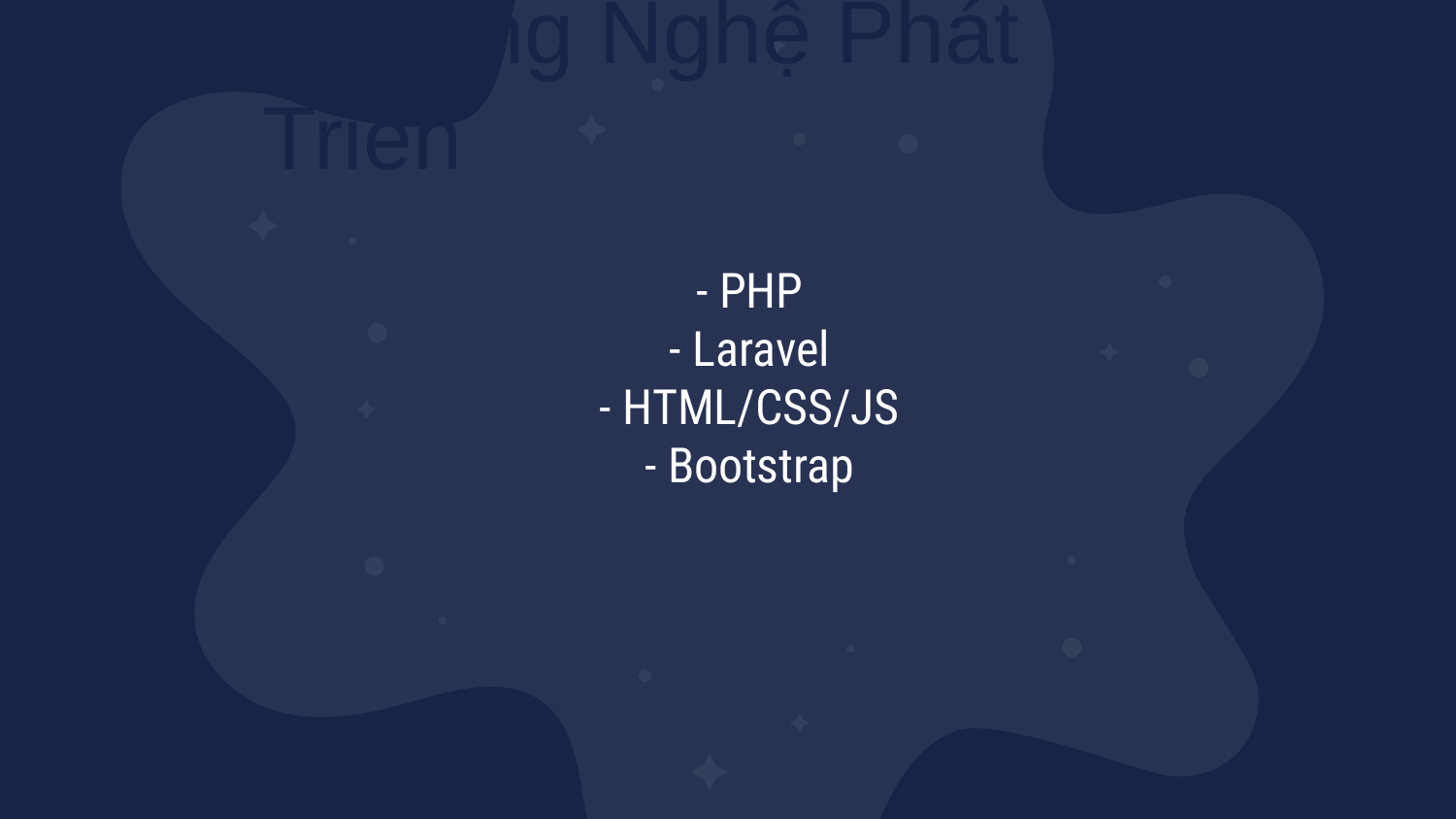

4. Công Nghệ Phát Triển
- PHP
- Laravel
- HTML/CSS/JS
- Bootstrap